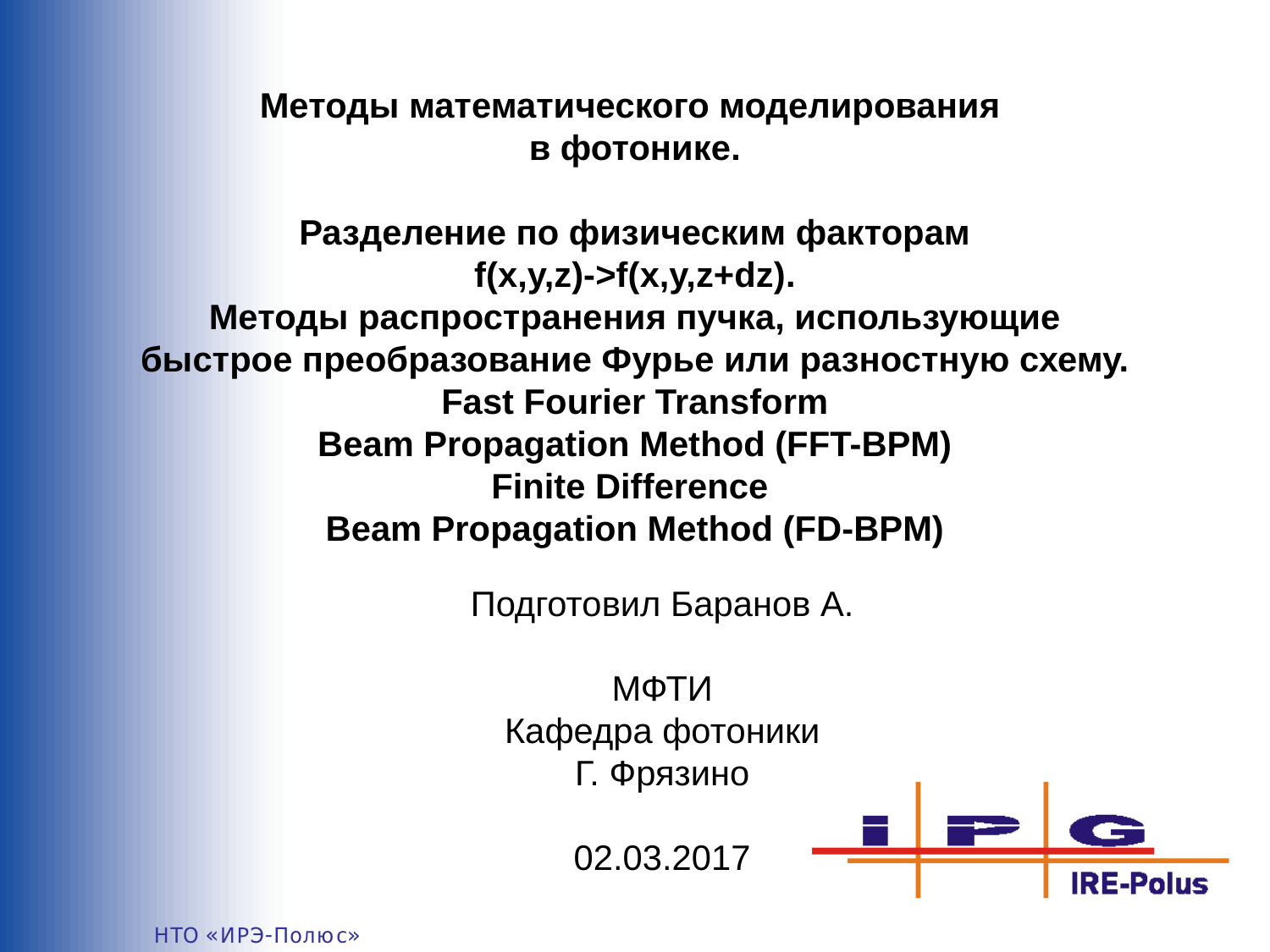

Методы математического моделирования
в фотонике.
Разделение по физическим факторам
f(x,y,z)->f(x,y,z+dz).
Методы распространения пучка, использующие
быстрое преобразование Фурье или разностную схему.
Fast Fourier Transform
Beam Propagation Method (FFT-BPM)
Finite Difference
Beam Propagation Method (FD-BPM)

Подготовил Баранов А.

МФТИ
Кафедра фотоники
Г. Фрязино

02.03.2017
	НТО «ИРЭ-Полюс»